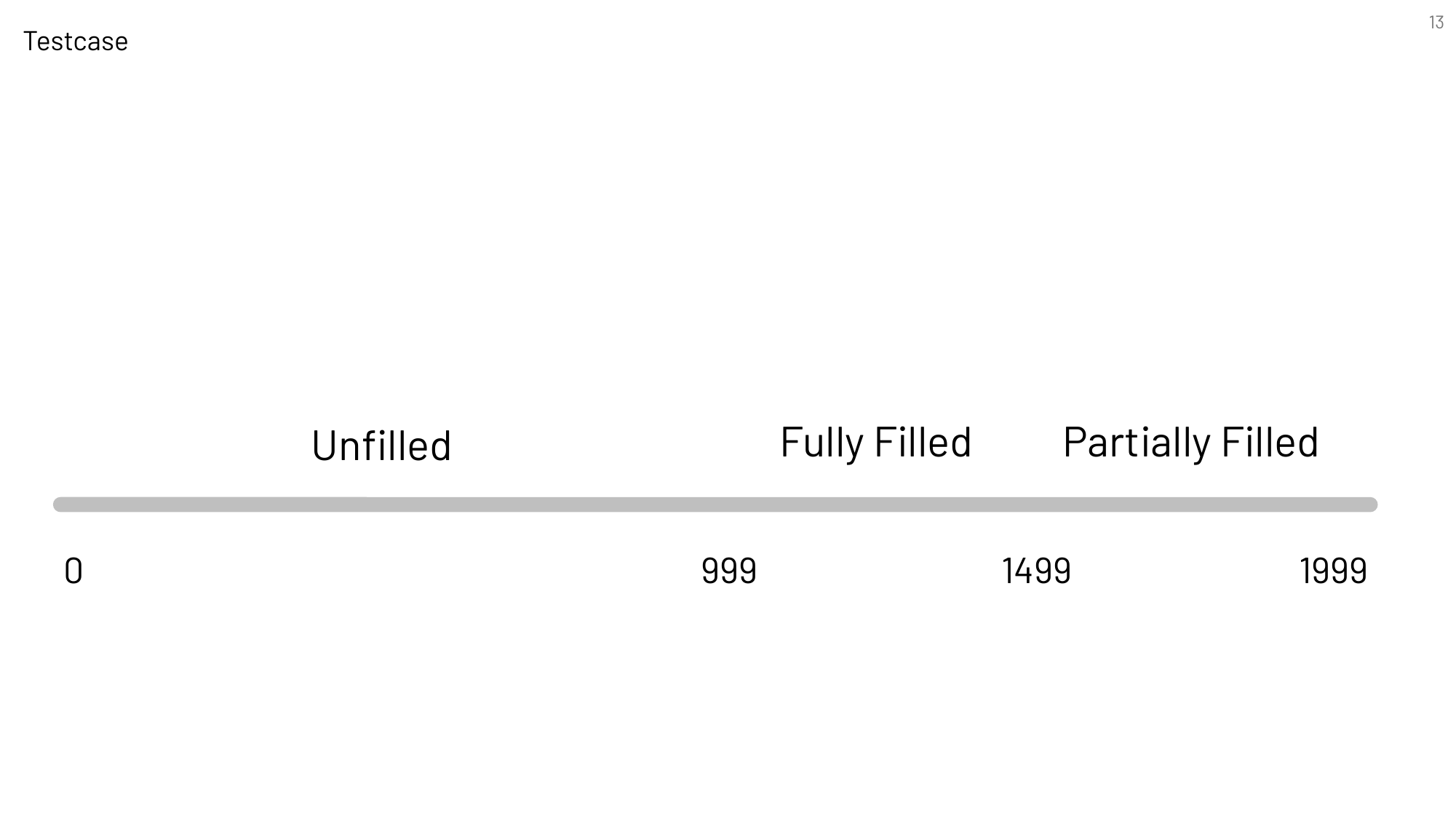

13
Testcase
Fully Filled
Partially Filled
Unfilled

1499
1999
999
0